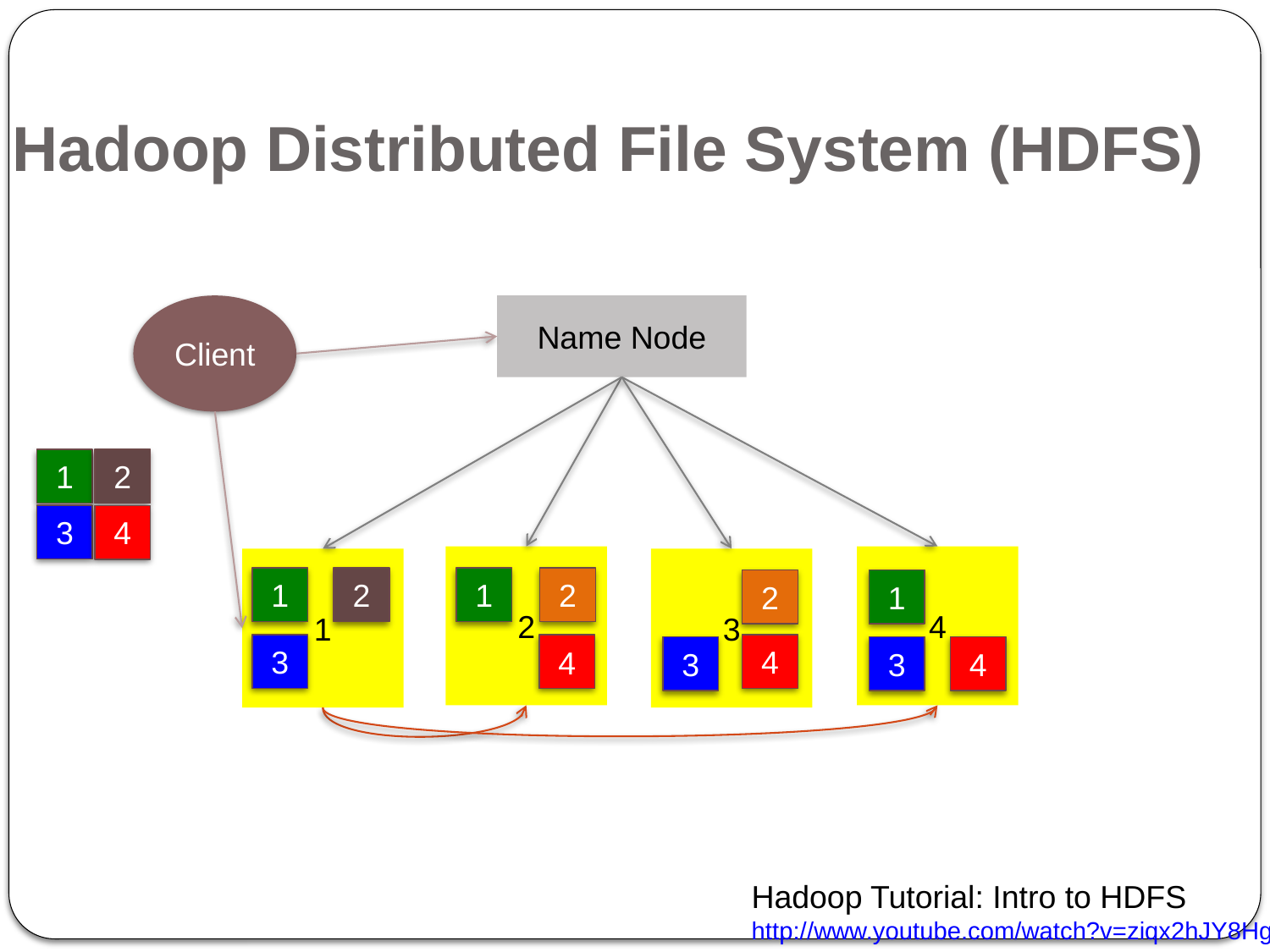

# Hadoop Distributed File System (HDFS)
Client
Name Node
1
2

3
4
2
4
1
3
1
2
1
2
2
1
3
4
4
3
4
3
Hadoop Tutorial: Intro to HDFS
http://www.youtube.com/watch?v=ziqx2hJY8Hg